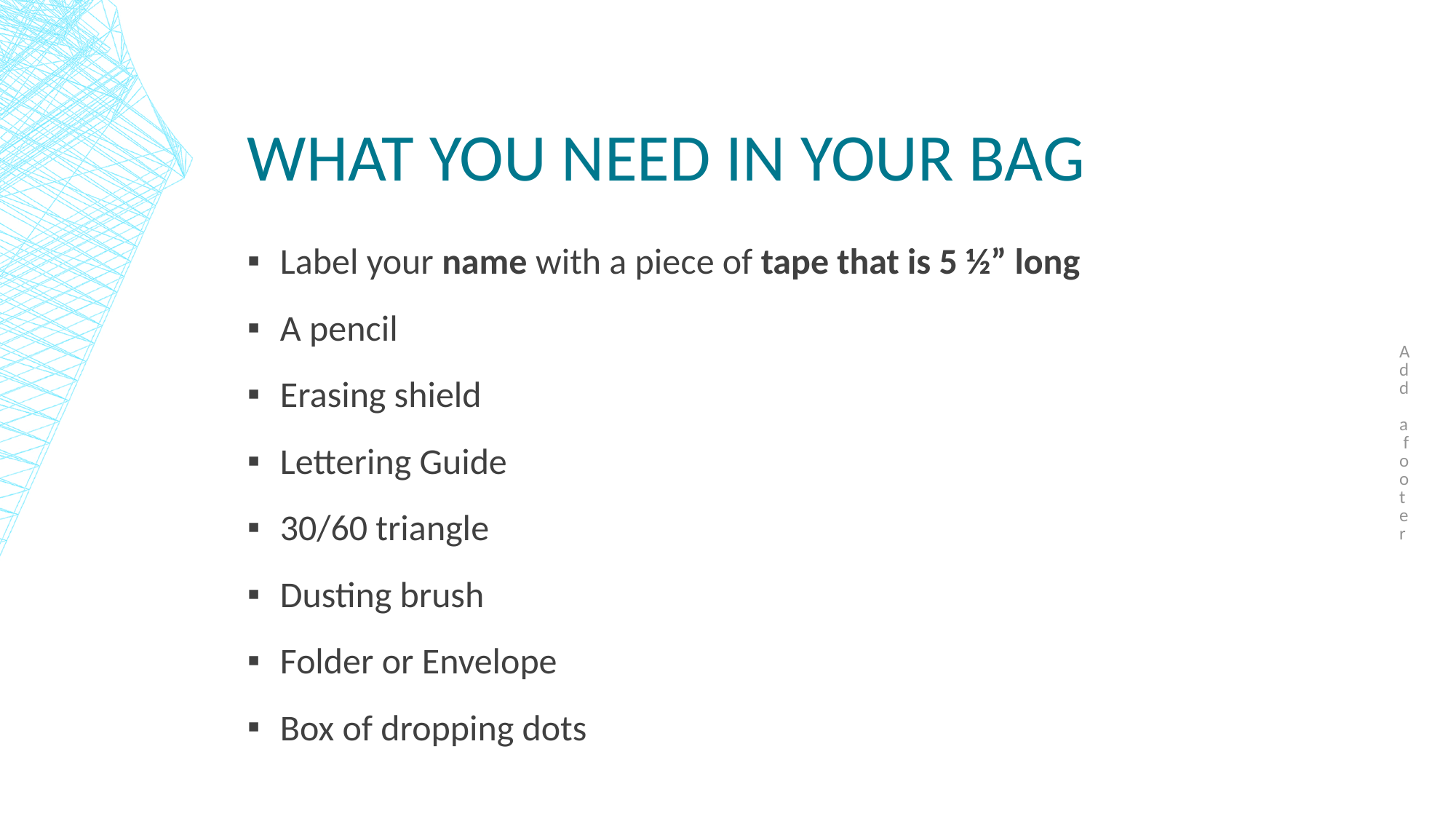

Add a footer
# What you need in your bag
Label your name with a piece of tape that is 5 ½” long
A pencil
Erasing shield
Lettering Guide
30/60 triangle
Dusting brush
Folder or Envelope
Box of dropping dots